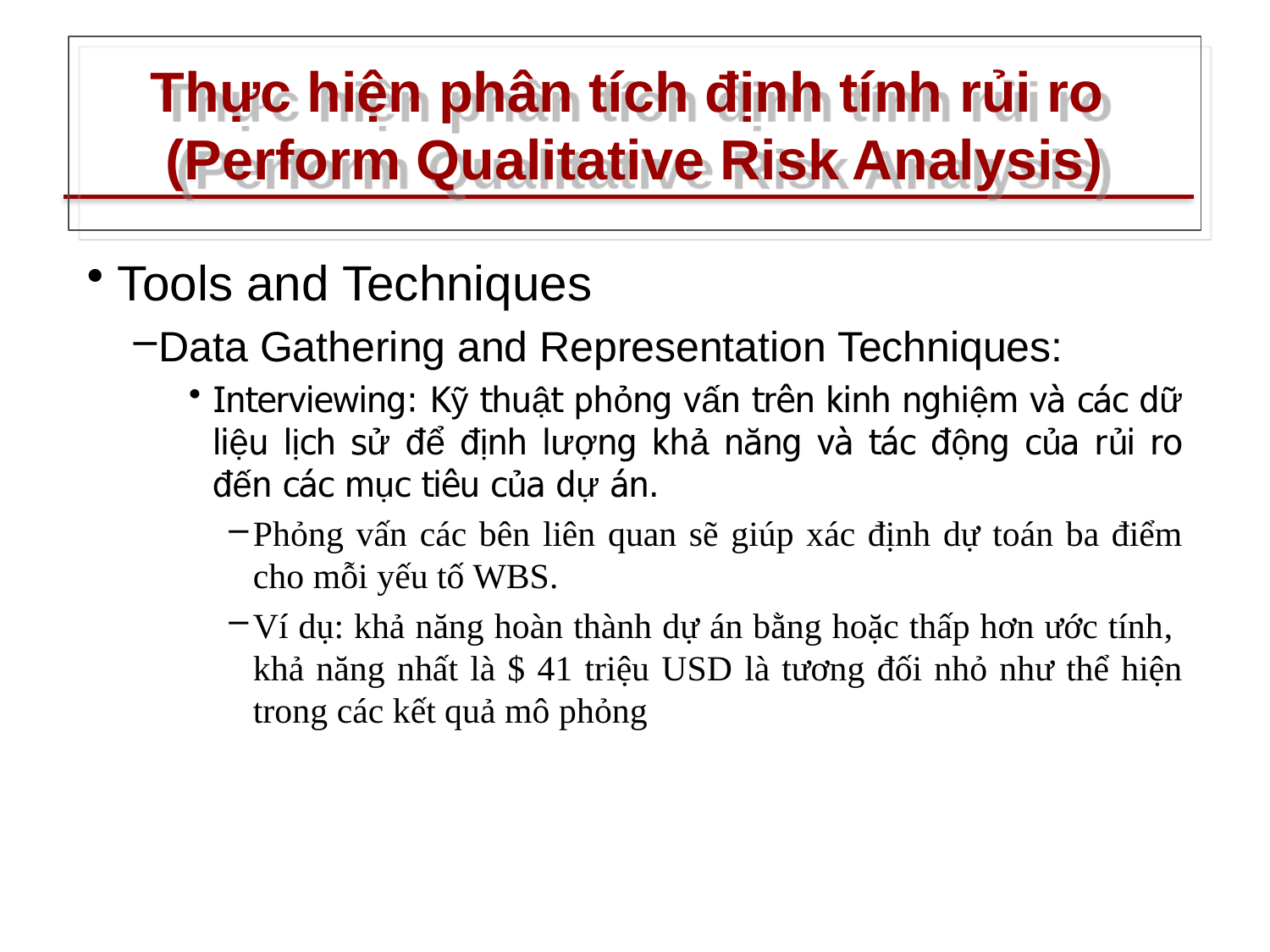

# Thực hiện phân tích định tính rủi ro (Perform Qualitative Risk Analysis)
Tools and Techniques
Data Gathering and Representation Techniques:
Interviewing: Kỹ thuật phỏng vấn trên kinh nghiệm và các dữ liệu lịch sử để định lượng khả năng và tác động của rủi ro đến các mục tiêu của dự án.
Phỏng vấn các bên liên quan sẽ giúp xác định dự toán ba điểm cho mỗi yếu tố WBS.
Ví dụ: khả năng hoàn thành dự án bằng hoặc thấp hơn ước tính,  khả năng nhất là $ 41 triệu USD là tương đối nhỏ như thể hiện trong các kết quả mô phỏng